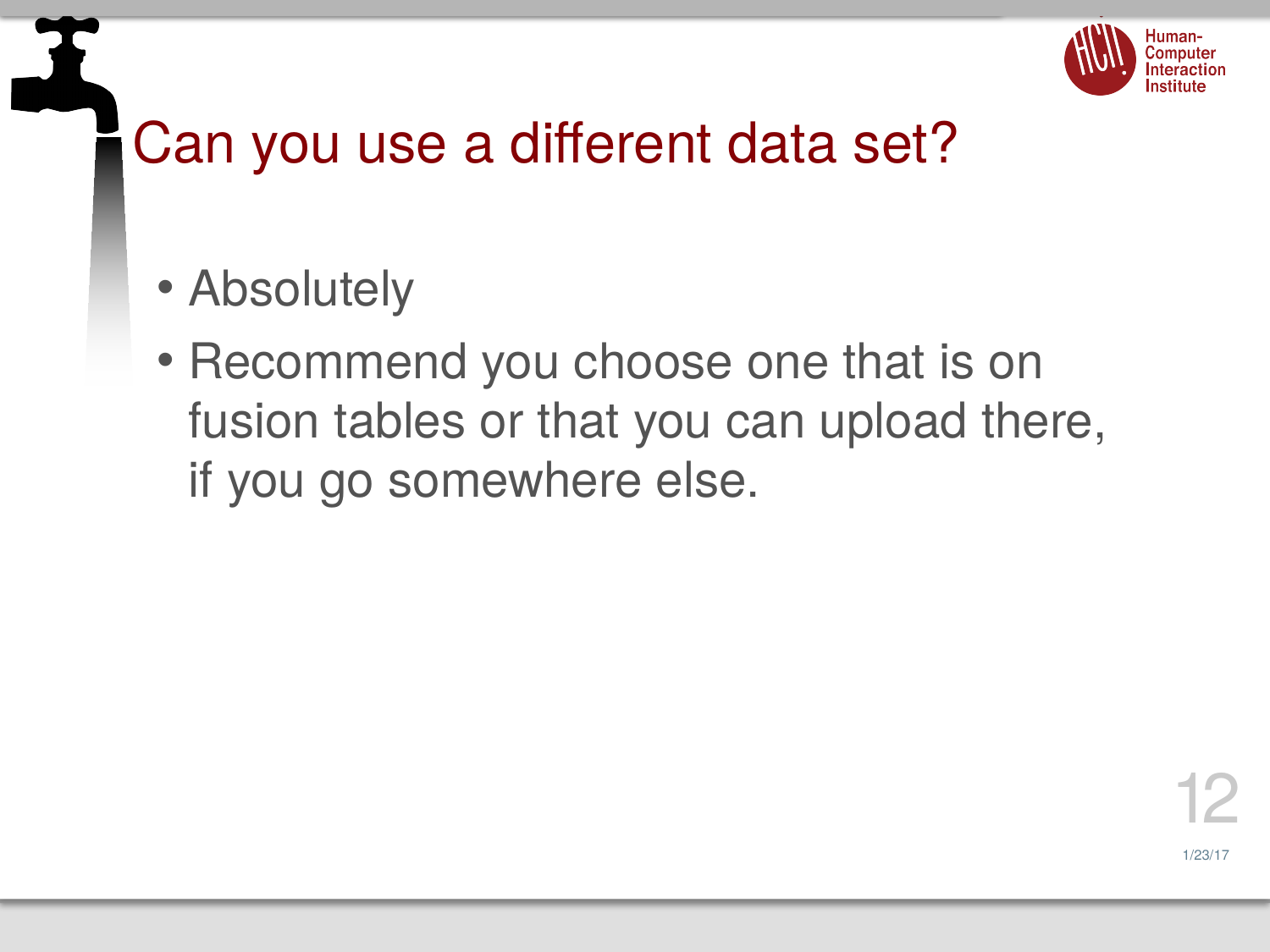

# Can you use a different data set?
Absolutely
Recommend you choose one that is on fusion tables or that you can upload there, if you go somewhere else.
12
1/23/17